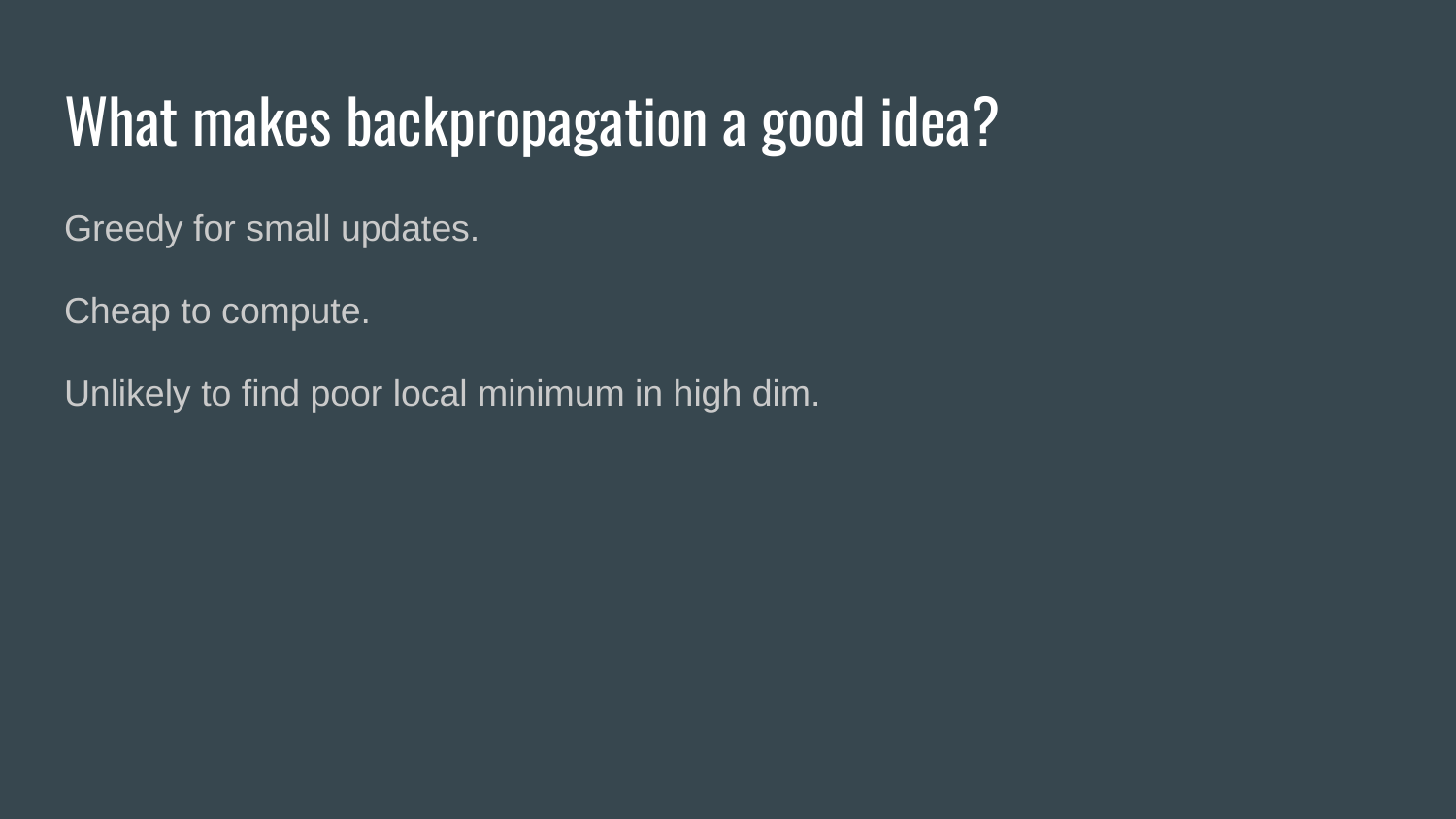

# What makes backpropagation a good idea?
Greedy for small updates.
Cheap to compute.
Unlikely to find poor local minimum in high dim.